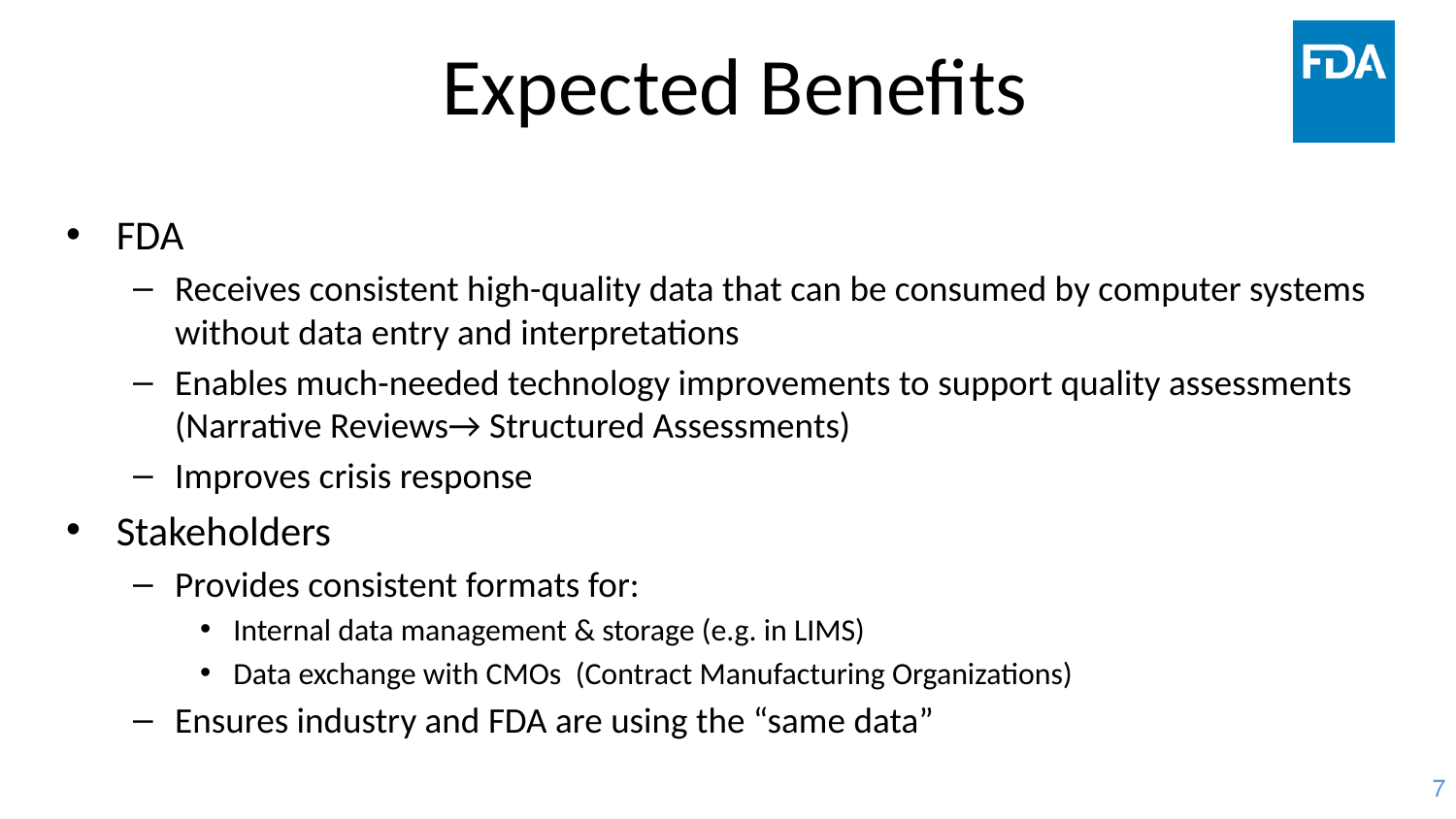

# Expected Benefits
FDA
Receives consistent high-quality data that can be consumed by computer systems without data entry and interpretations
Enables much-needed technology improvements to support quality assessments (Narrative Reviews→ Structured Assessments)
Improves crisis response
Stakeholders
Provides consistent formats for:
Internal data management & storage (e.g. in LIMS)
Data exchange with CMOs  (Contract Manufacturing Organizations)
Ensures industry and FDA are using the “same data”